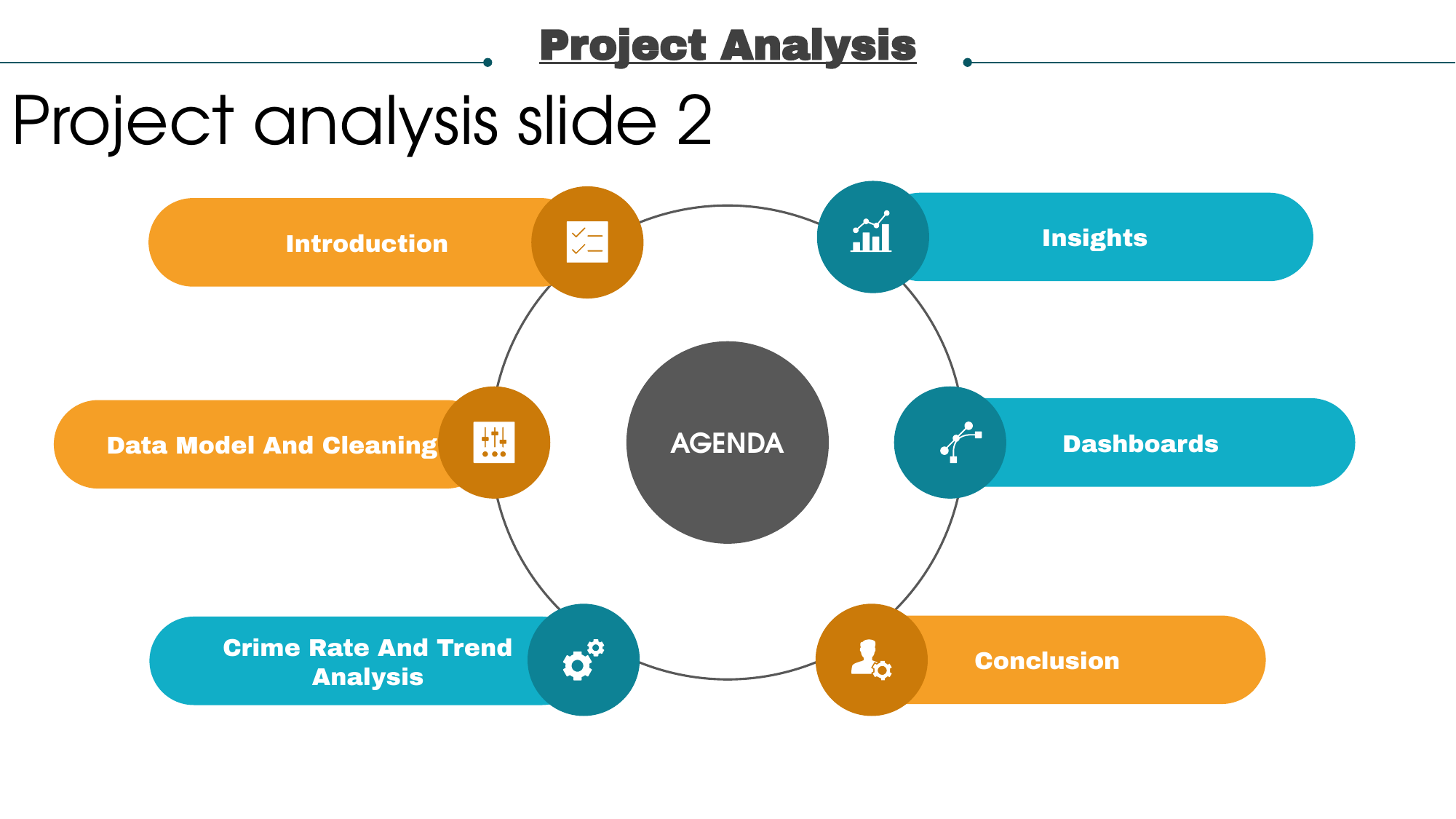

Project Analysis
Project analysis slide 2

Insights
Introduction

AGENDA

 Dashboards
Data Model And Cleaning

Conclusion
Crime Rate And Trend Analysis